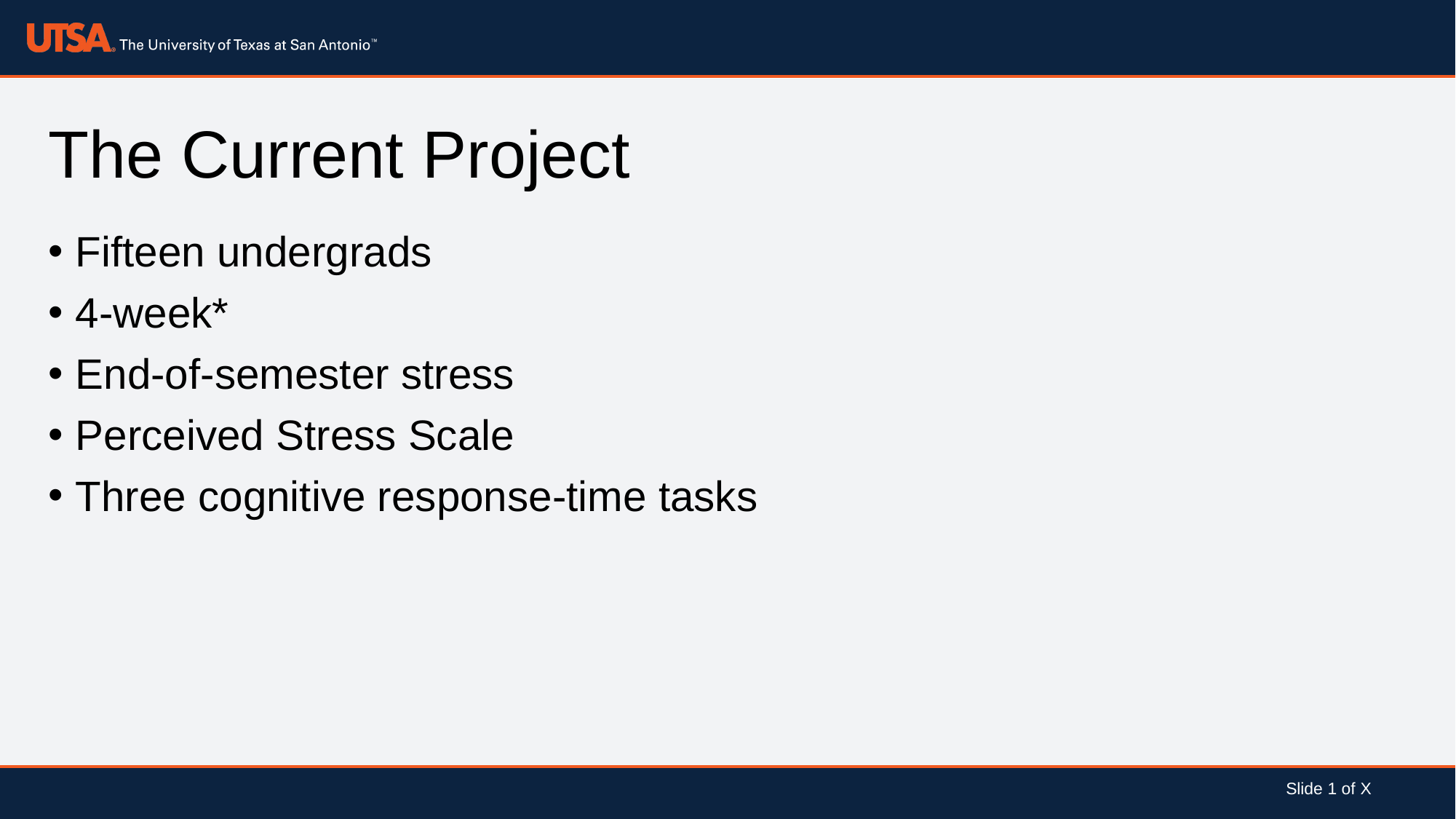

# The Current Project
Fifteen undergrads
4-week*
End-of-semester stress
Perceived Stress Scale
Three cognitive response-time tasks

Slide 1 of X